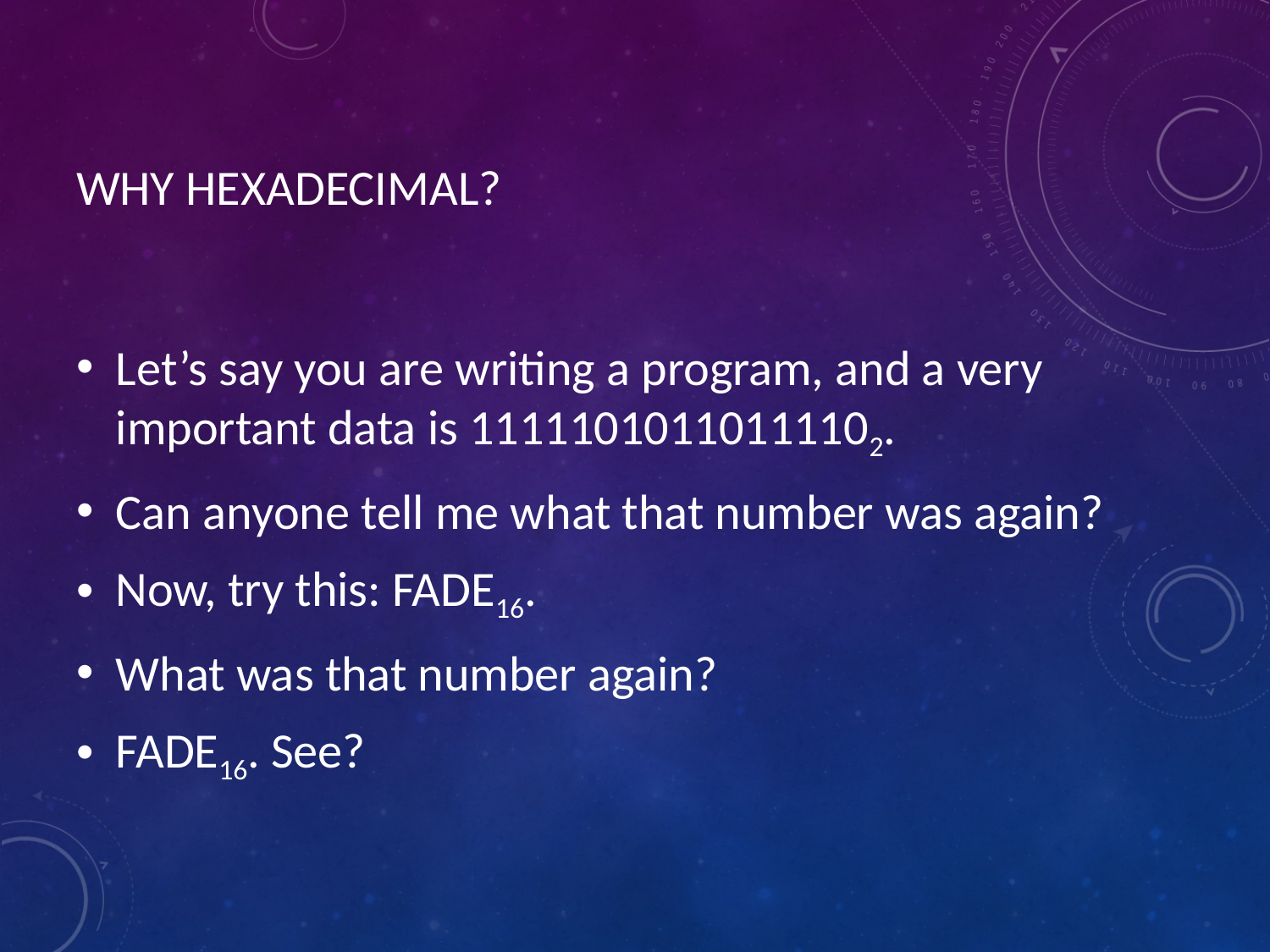

# Why Hexadecimal?
Let’s say you are writing a program, and a very important data is 11111010110111102.
Can anyone tell me what that number was again?
Now, try this: FADE16.
What was that number again?
FADE16. See?